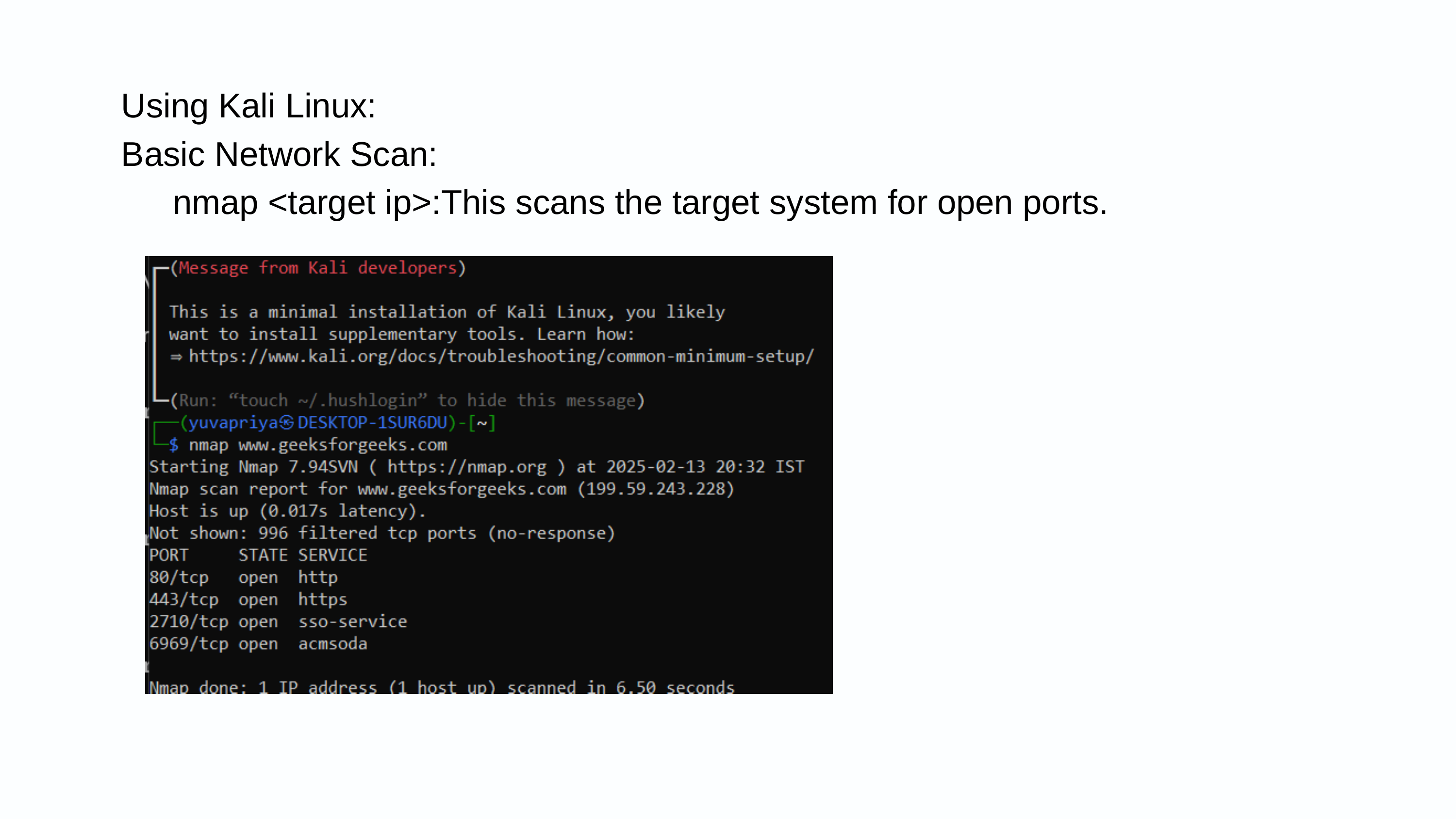

Using Kali Linux:
Basic Network Scan:
nmap <target ip>:This scans the target system for open ports.